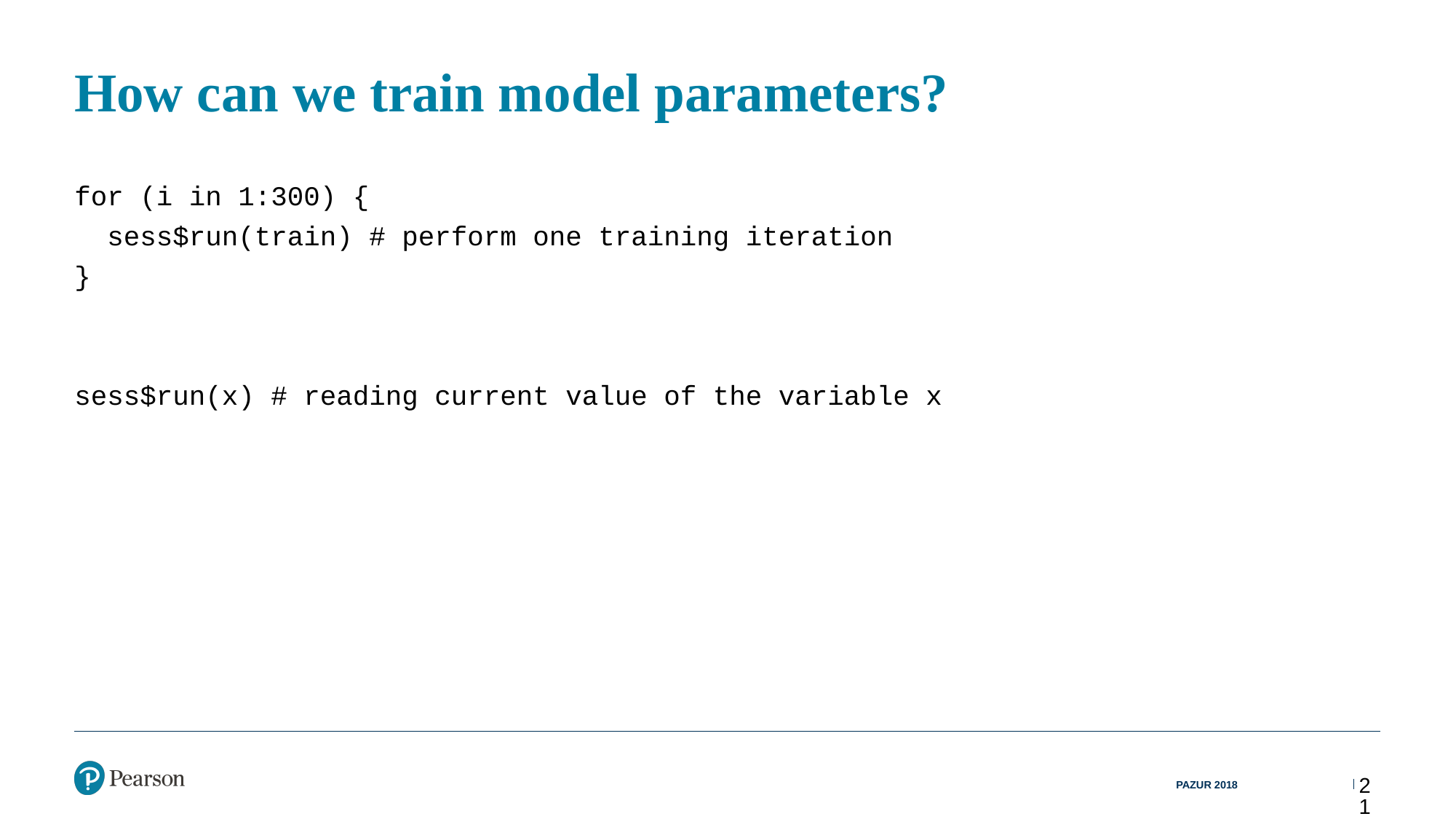

# How can we train model parameters?

for (i in 1:300) {
  sess$run(train) # perform one training iteration
}

sess$run(x) # reading current value of the variable x

PAZUR 2018
21